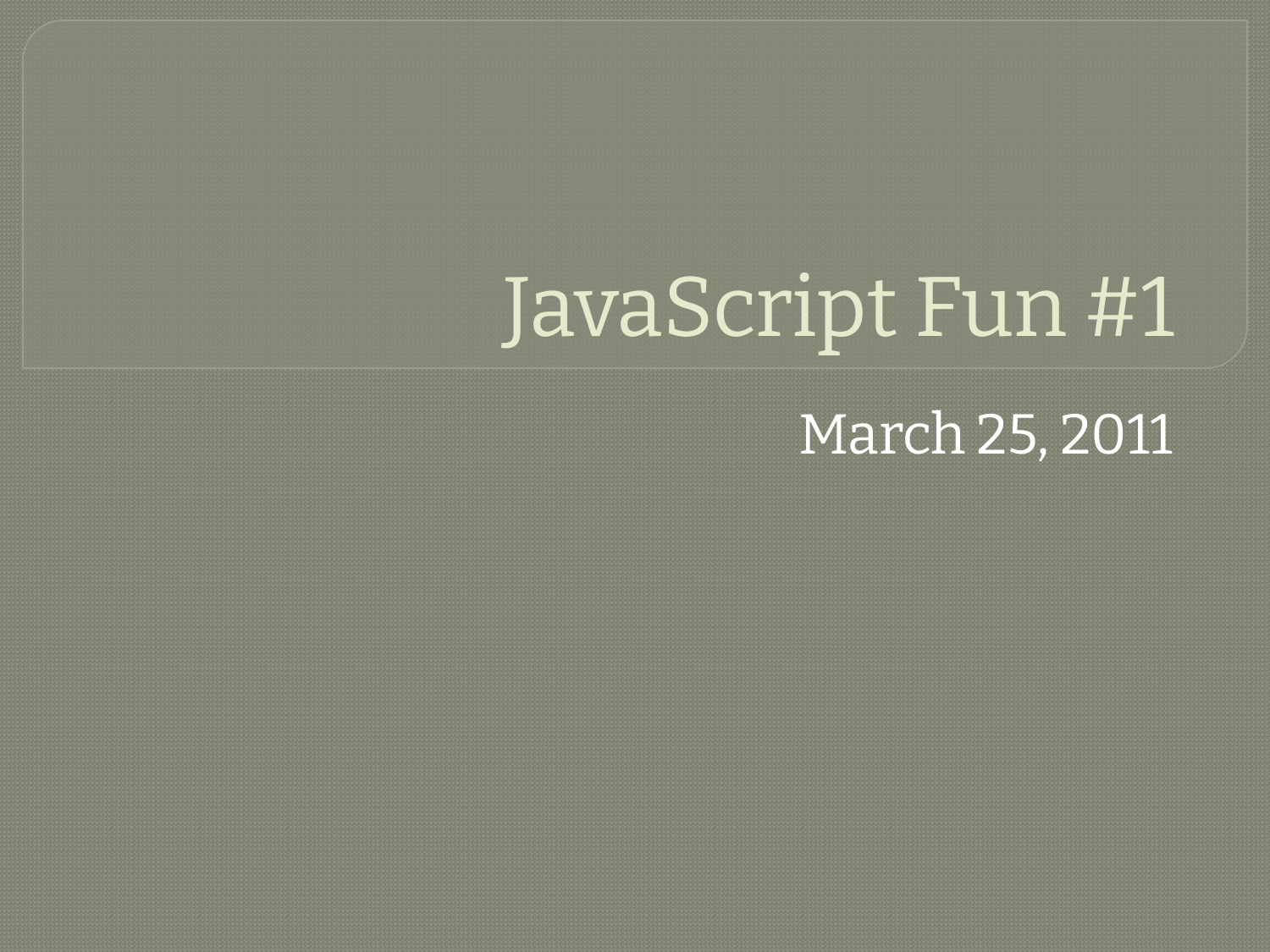

# JavaScript Fun #1
March 25, 2011